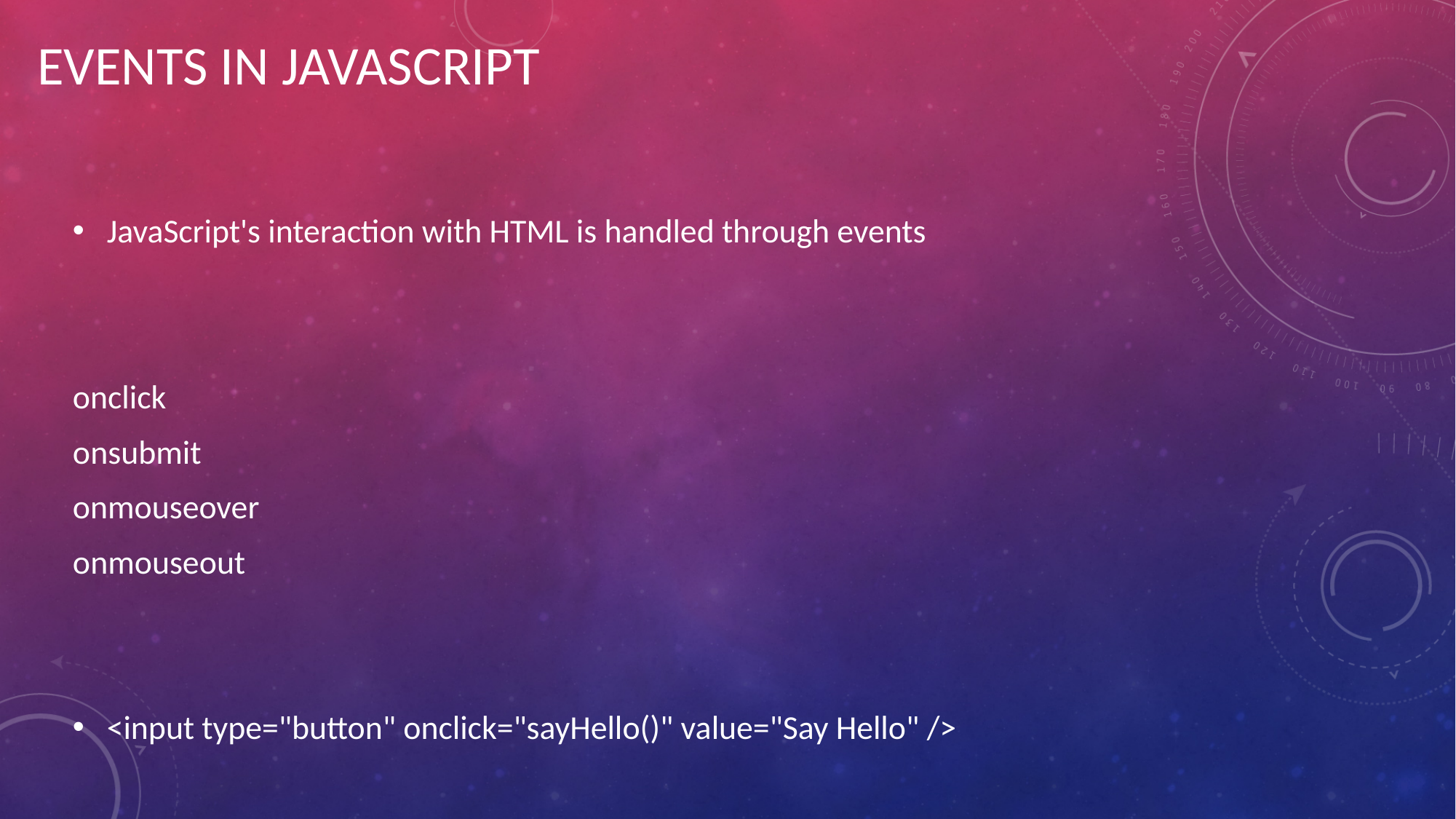

# EVENTS IN JAVASCRIPT
JavaScript's interaction with HTML is handled through events

onclick
onsubmit
onmouseover
onmouseout

<input type="button" onclick="sayHello()" value="Say Hello" />